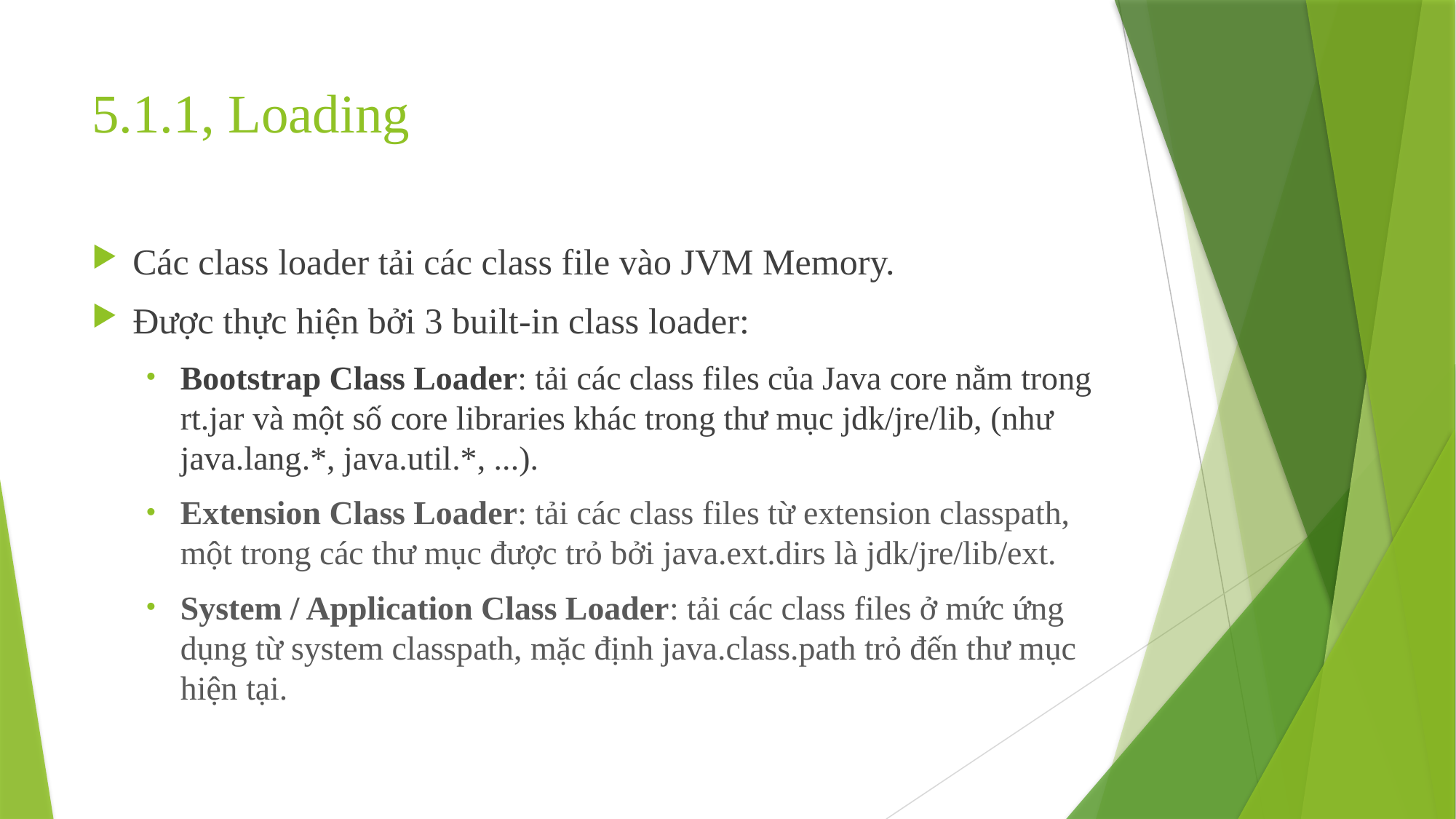

# 5.1.1, Loading
Các class loader tải các class file vào JVM Memory.
Được thực hiện bởi 3 built-in class loader:
Bootstrap Class Loader: tải các class files của Java core nằm trong rt.jar và một số core libraries khác trong thư mục jdk/jre/lib, (như java.lang.*, java.util.*, ...).
Extension Class Loader: tải các class files từ extension classpath, một trong các thư mục được trỏ bởi java.ext.dirs là jdk/jre/lib/ext.
System / Application Class Loader: tải các class files ở mức ứng dụng từ system classpath, mặc định java.class.path trỏ đến thư mục hiện tại.